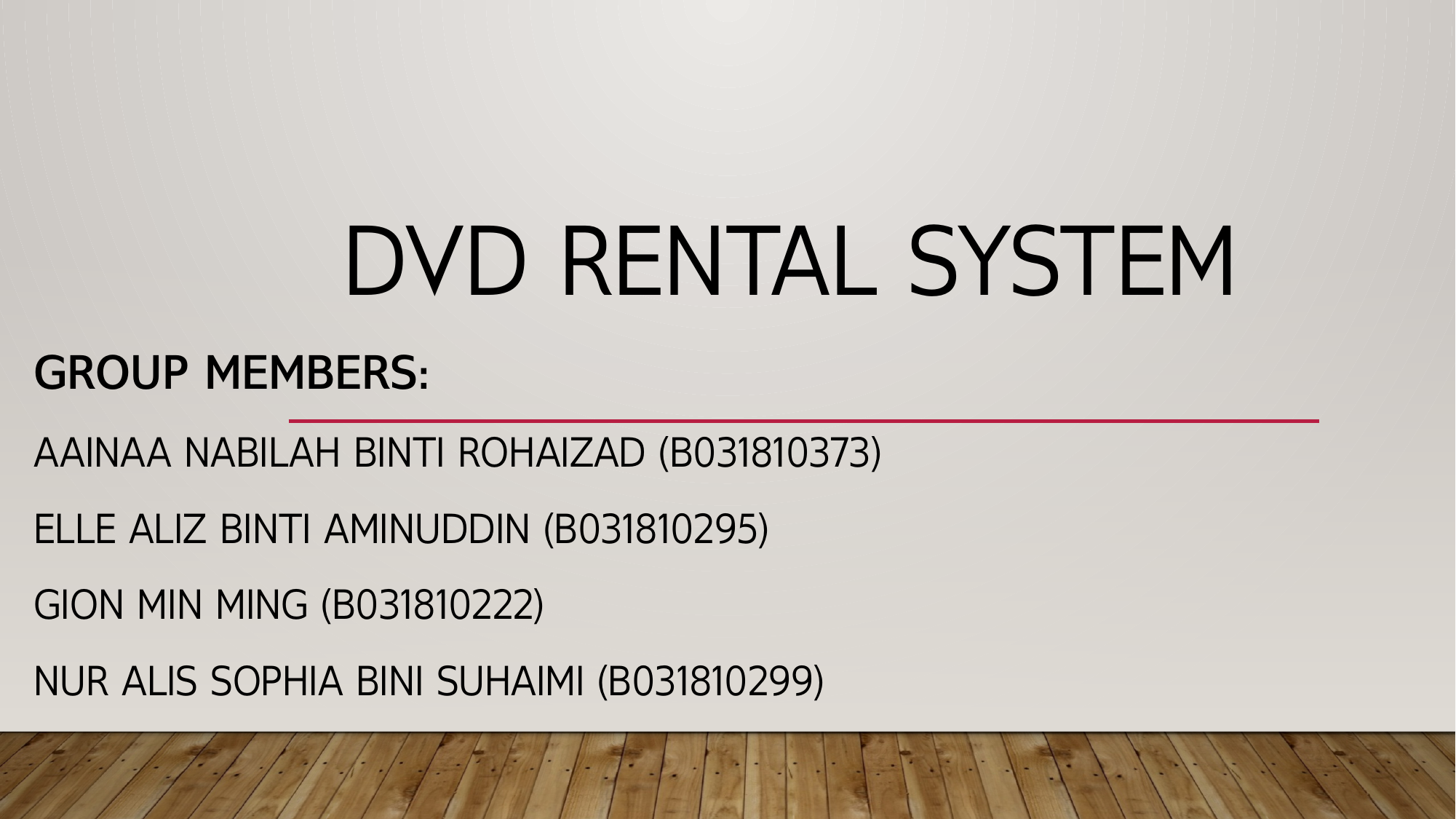

# DVD Rental System
Group members:
Aainaa Nabilah Binti Rohaizad (B031810373)
Elle Aliz Binti Aminuddin (B031810295)
Gion Min Ming (B031810222)
Nur Alis Sophia Bini Suhaimi (B031810299)